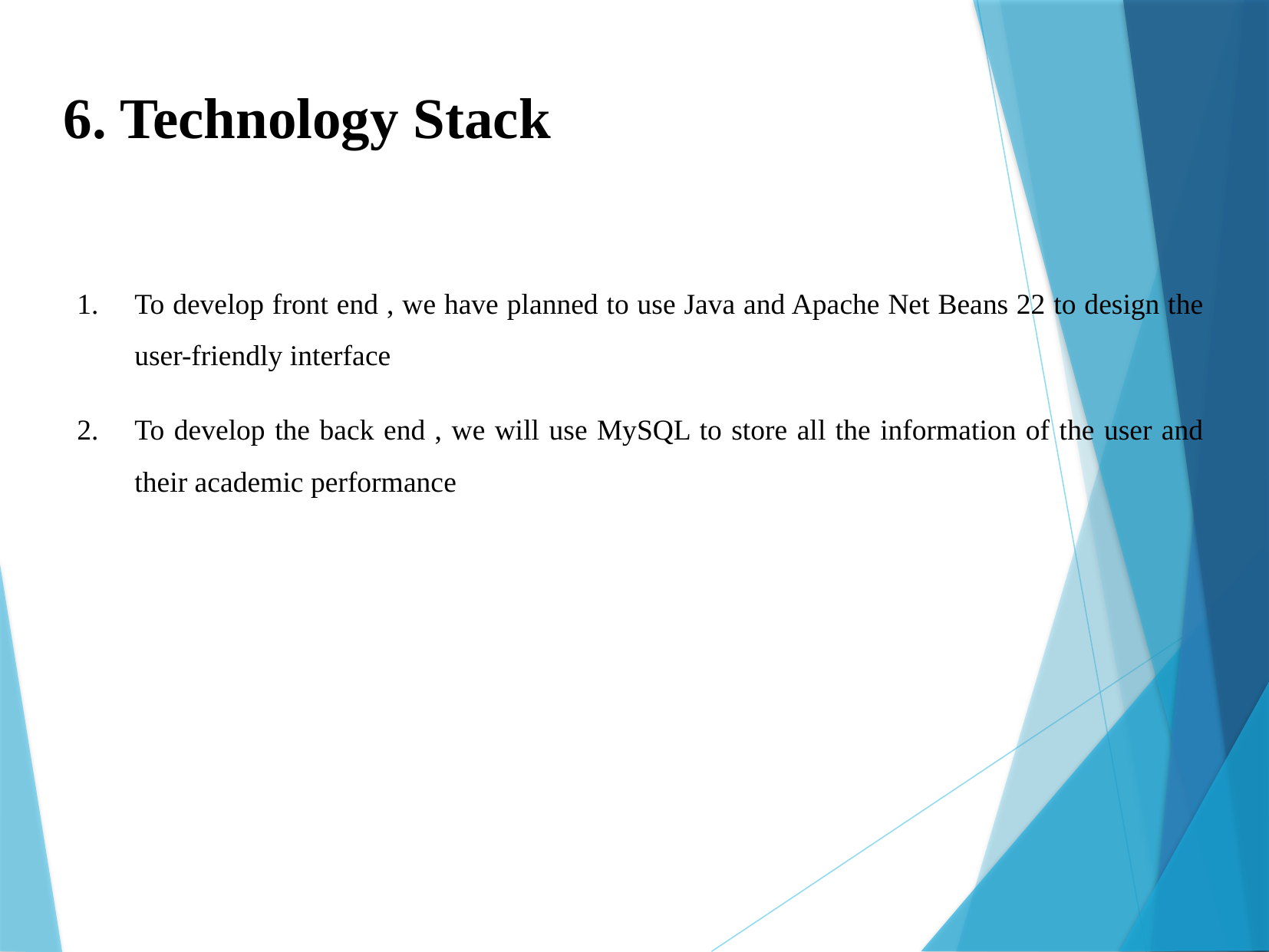

6. Technology Stack

To develop front end , we have planned to use Java and Apache Net Beans 22 to design the user-friendly interface
To develop the back end , we will use MySQL to store all the information of the user and their academic performance